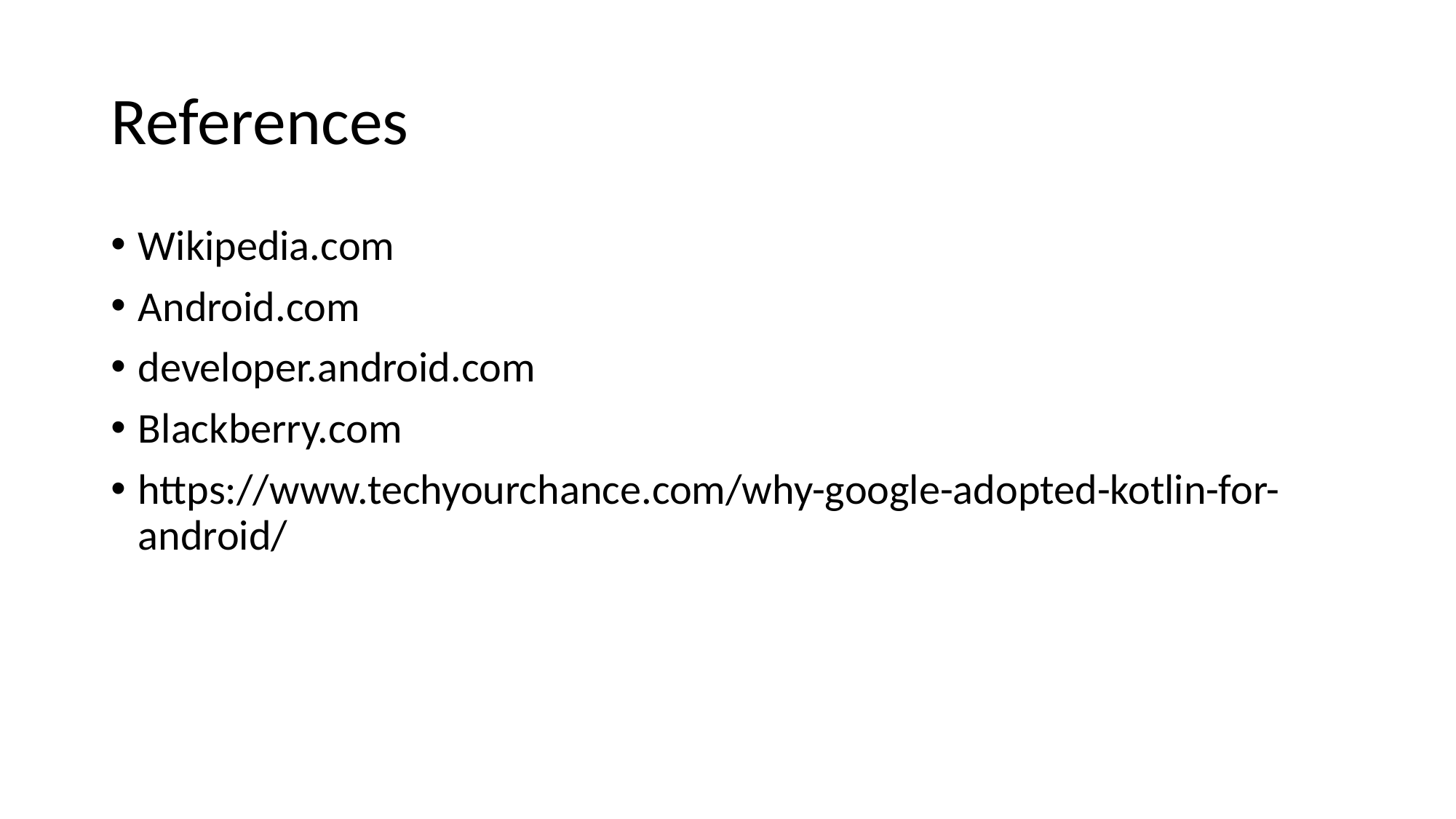

# References
Wikipedia.com
Android.com
developer.android.com
Blackberry.com
https://www.techyourchance.com/why-google-adopted-kotlin-for-android/